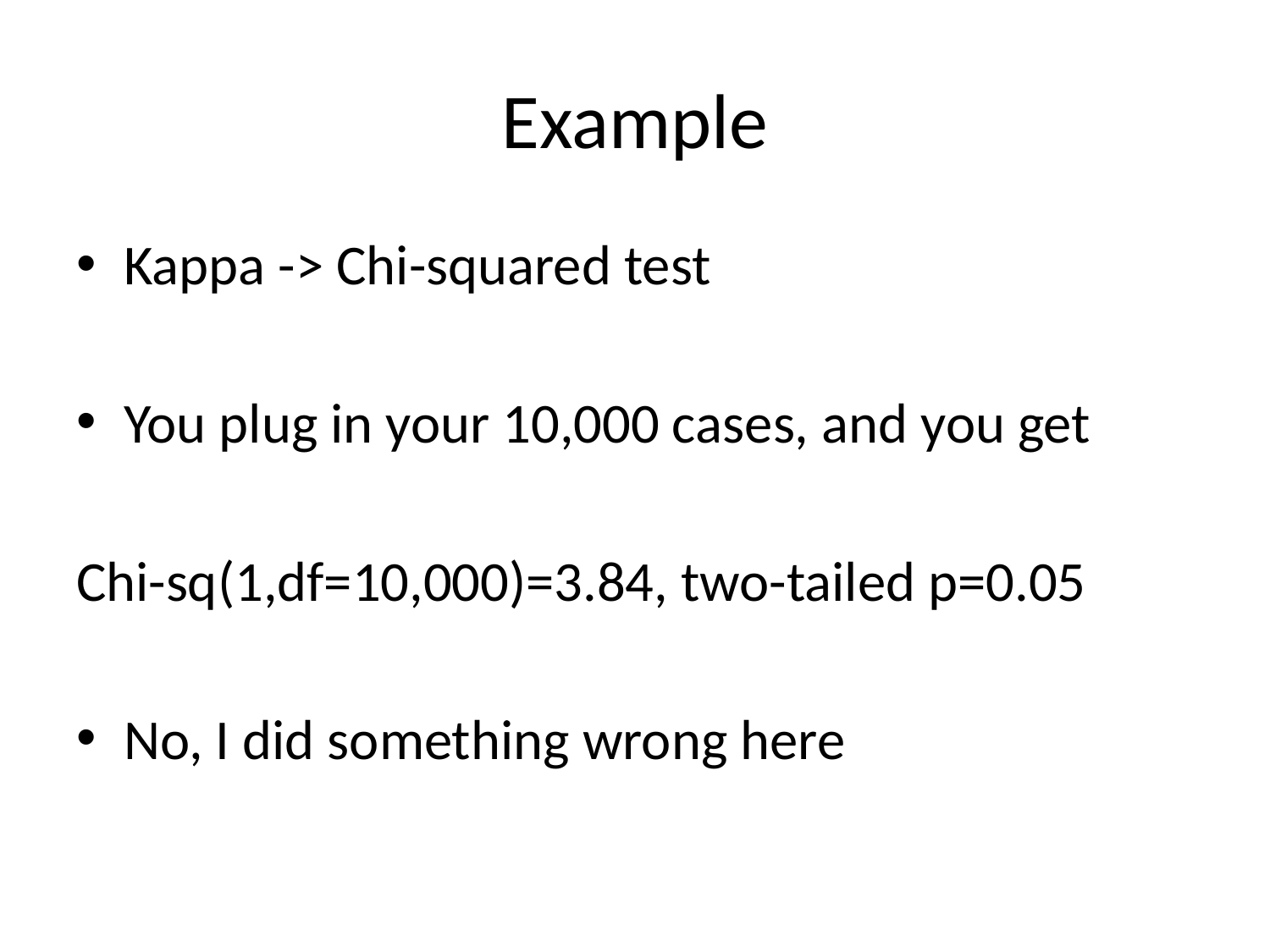

# Example
Kappa -> Chi-squared test

You plug in your 10,000 cases, and you get

Chi-sq(1,df=10,000)=3.84, two-tailed p=0.05

No, I did something wrong here